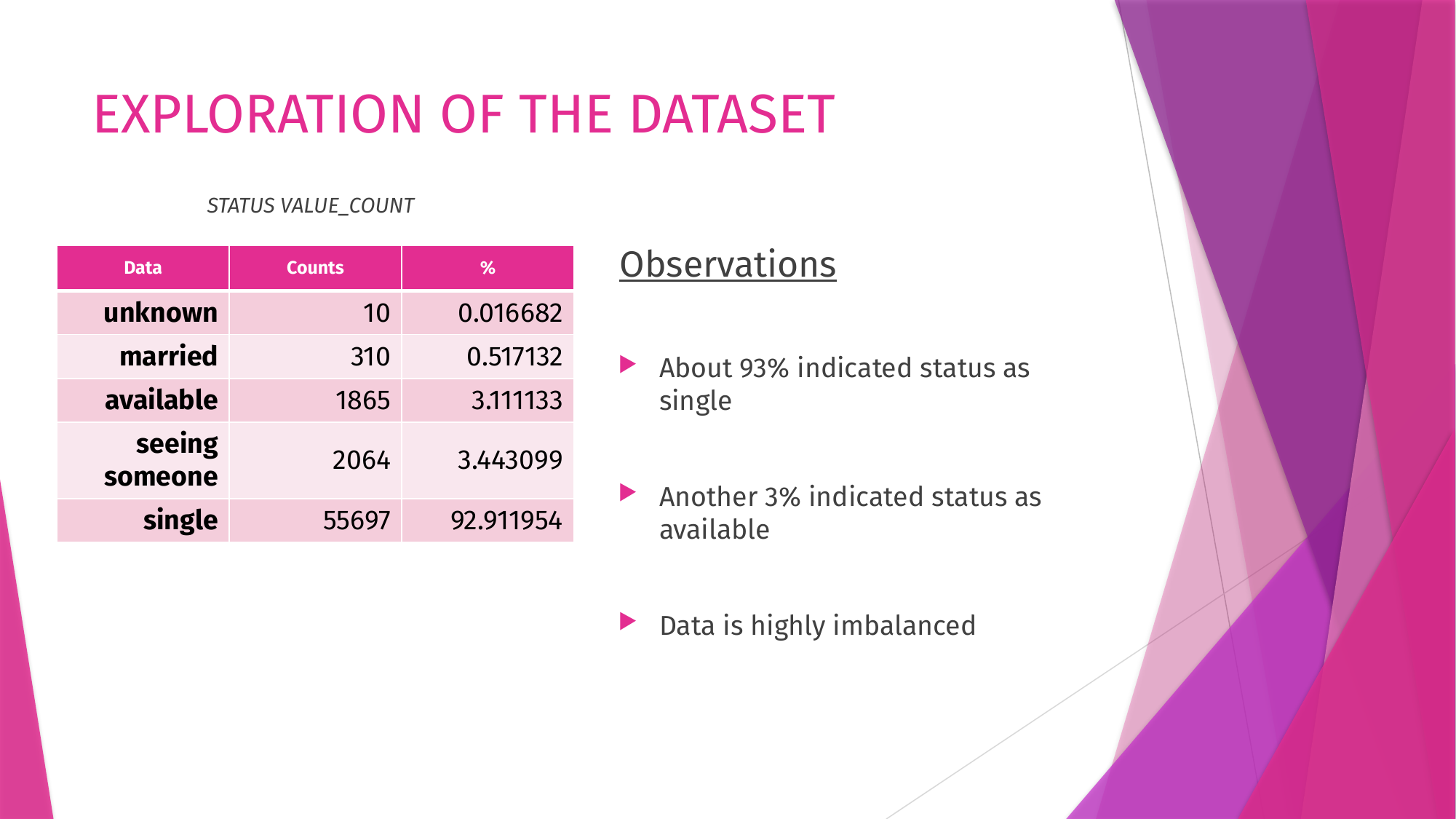

# EXPLORATION OF THE DATASET
STATUS VALUE_COUNT
Observations
| Data | Counts | % |
| --- | --- | --- |
| unknown | 10 | 0.016682 |
| married | 310 | 0.517132 |
| available | 1865 | 3.111133 |
| seeing someone | 2064 | 3.443099 |
| single | 55697 | 92.911954 |
About 93% indicated status as single

Another 3% indicated status as available

Data is highly imbalanced